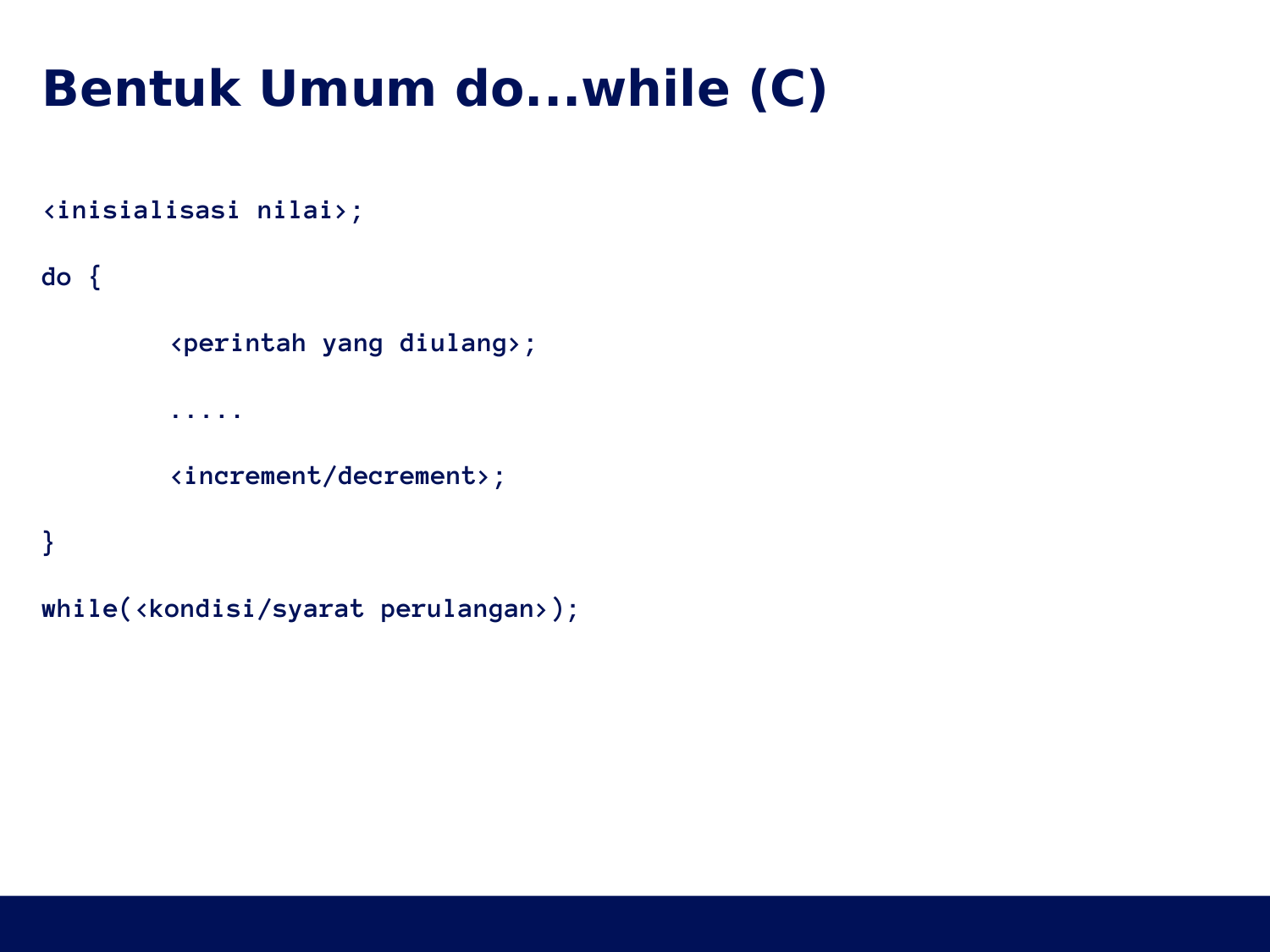

# Bentuk Umum do...while (C)
<inisialisasi nilai>;
do {
	<perintah yang diulang>;
	.....
	<increment/decrement>;
}
while(<kondisi/syarat perulangan>);